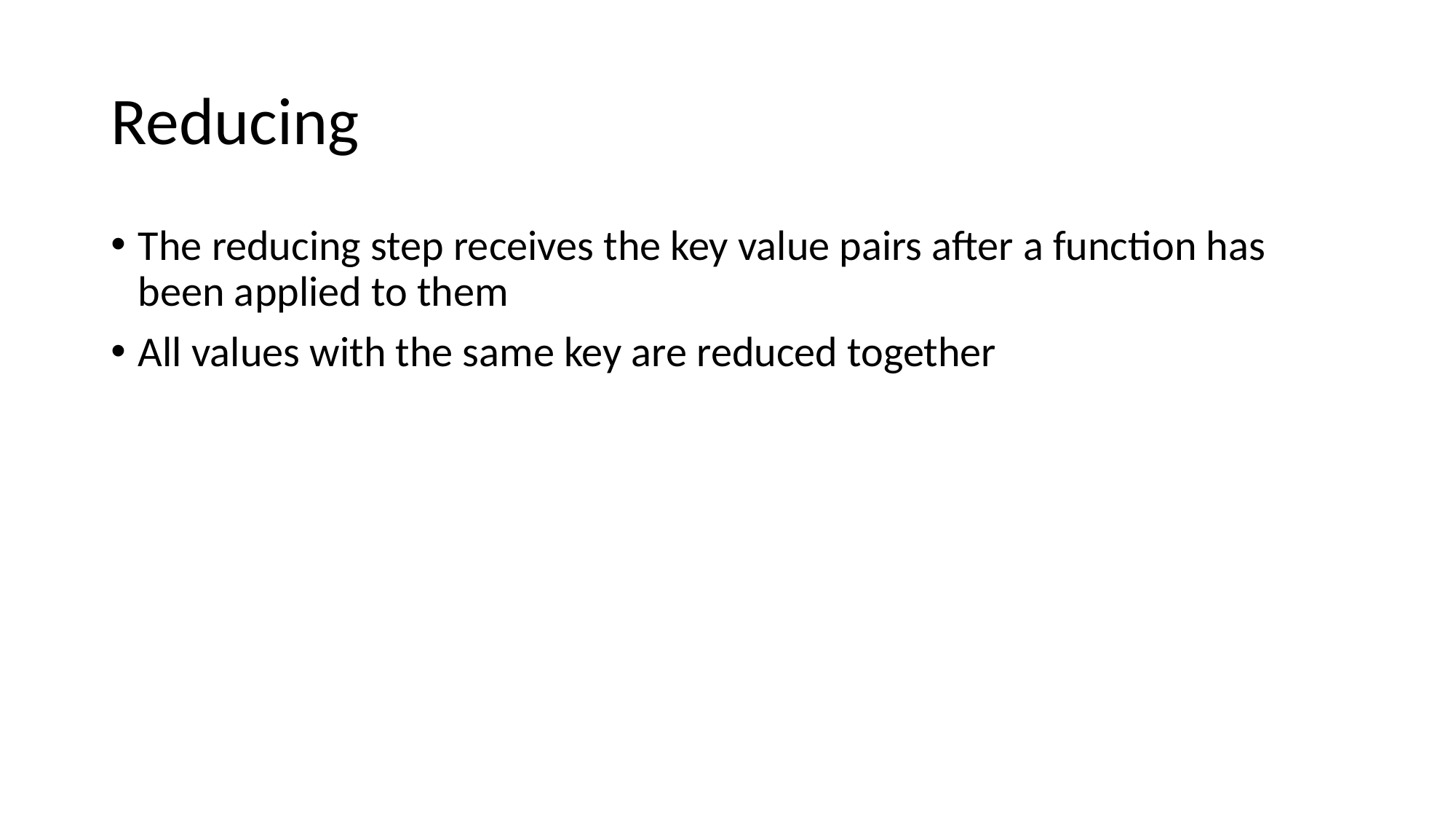

# Reducing
The reducing step receives the key value pairs after a function has been applied to them
All values with the same key are reduced together